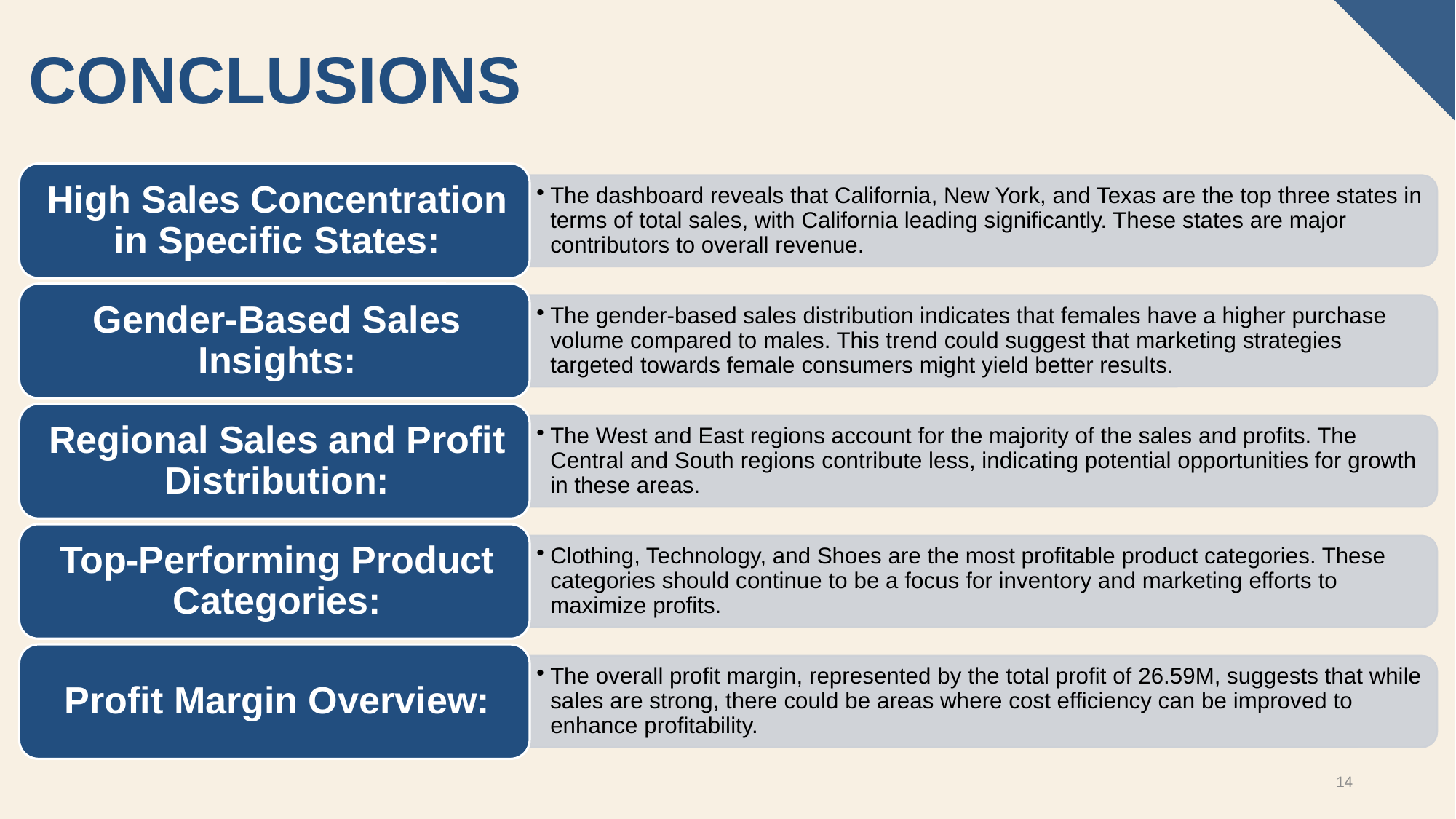

# Conclusions
The dashboard reveals that California, New York, and Texas are the top three states in terms of total sales, with California leading significantly. These states are major contributors to overall revenue.
High Sales Concentration in Specific States:
The gender-based sales distribution indicates that females have a higher purchase volume compared to males. This trend could suggest that marketing strategies targeted towards female consumers might yield better results.
Gender-Based Sales Insights:
The West and East regions account for the majority of the sales and profits. The Central and South regions contribute less, indicating potential opportunities for growth in these areas.
Regional Sales and Profit Distribution:
Clothing, Technology, and Shoes are the most profitable product categories. These categories should continue to be a focus for inventory and marketing efforts to maximize profits.
Top-Performing Product Categories:
The overall profit margin, represented by the total profit of 26.59M, suggests that while sales are strong, there could be areas where cost efficiency can be improved to enhance profitability.
Profit Margin Overview:
14